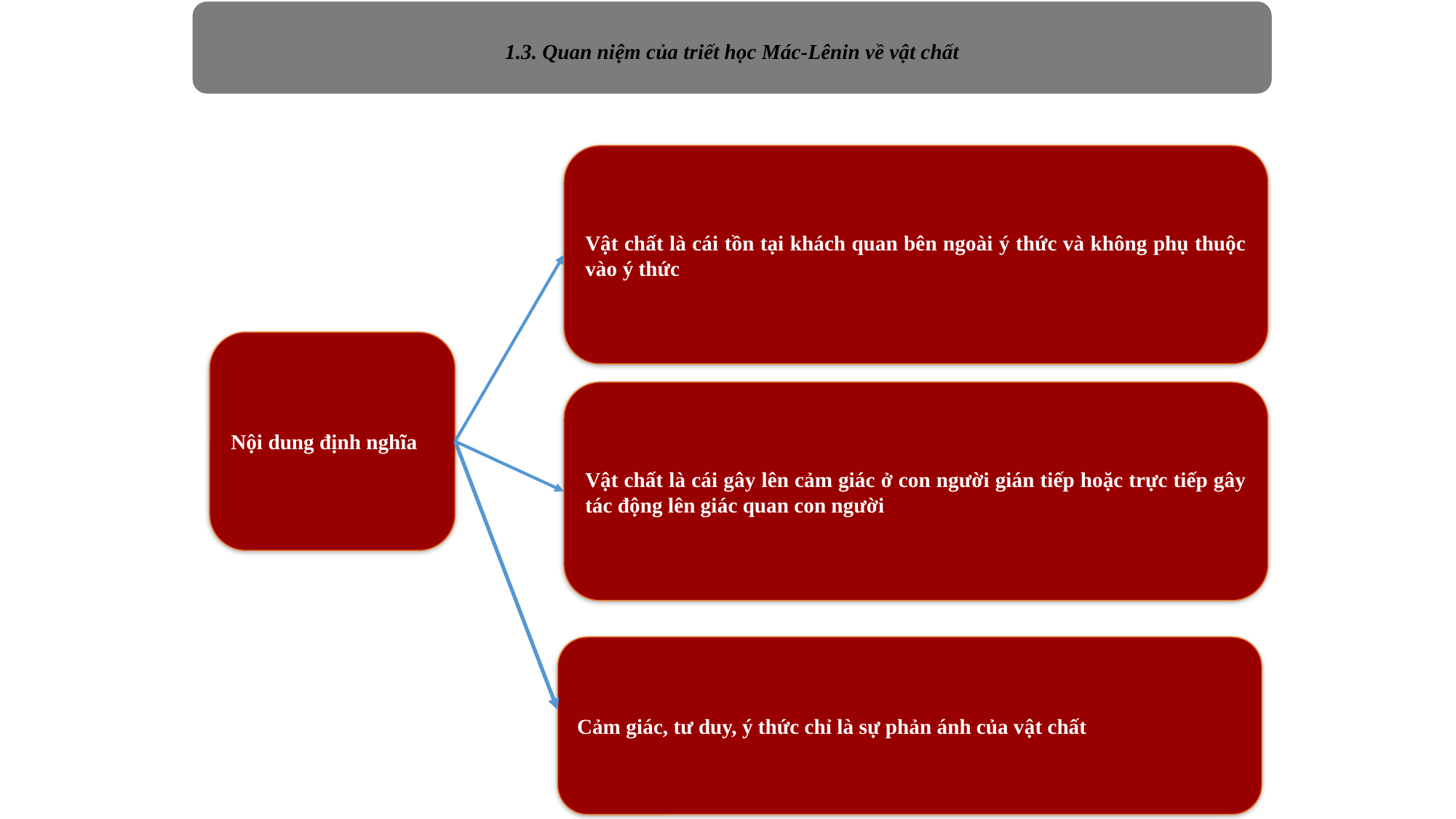

1.3. Quan niệm của triết học Mác-Lênin về vật chất
Vật chất là cái tồn tại khách quan bên ngoài ý thức và không phụ thuộc vào ý thức
Nội dung định nghĩa
Vật chất là cái gây lên cảm giác ở con người gián tiếp hoặc trực tiếp gây tác động lên giác quan con người
Cảm giác, tư duy, ý thức chỉ là sự phản ánh của vật chất